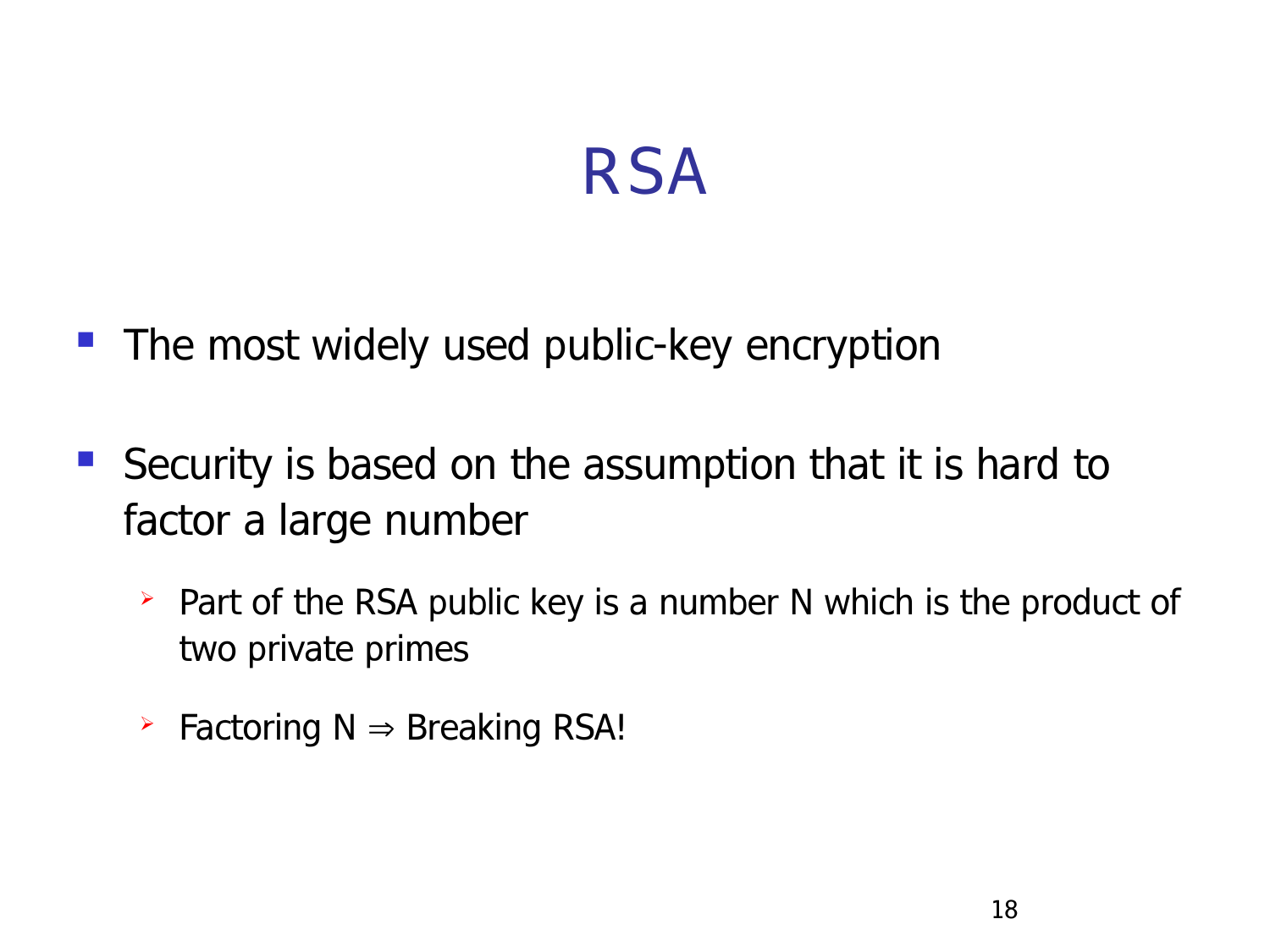

# RSA

The most widely used public-key encryption
Security is based on the assumption that it is hard to factor a large number
Part of the RSA public key is a number N which is the product of two private primes
Factoring N ⇒ Breaking RSA!

18